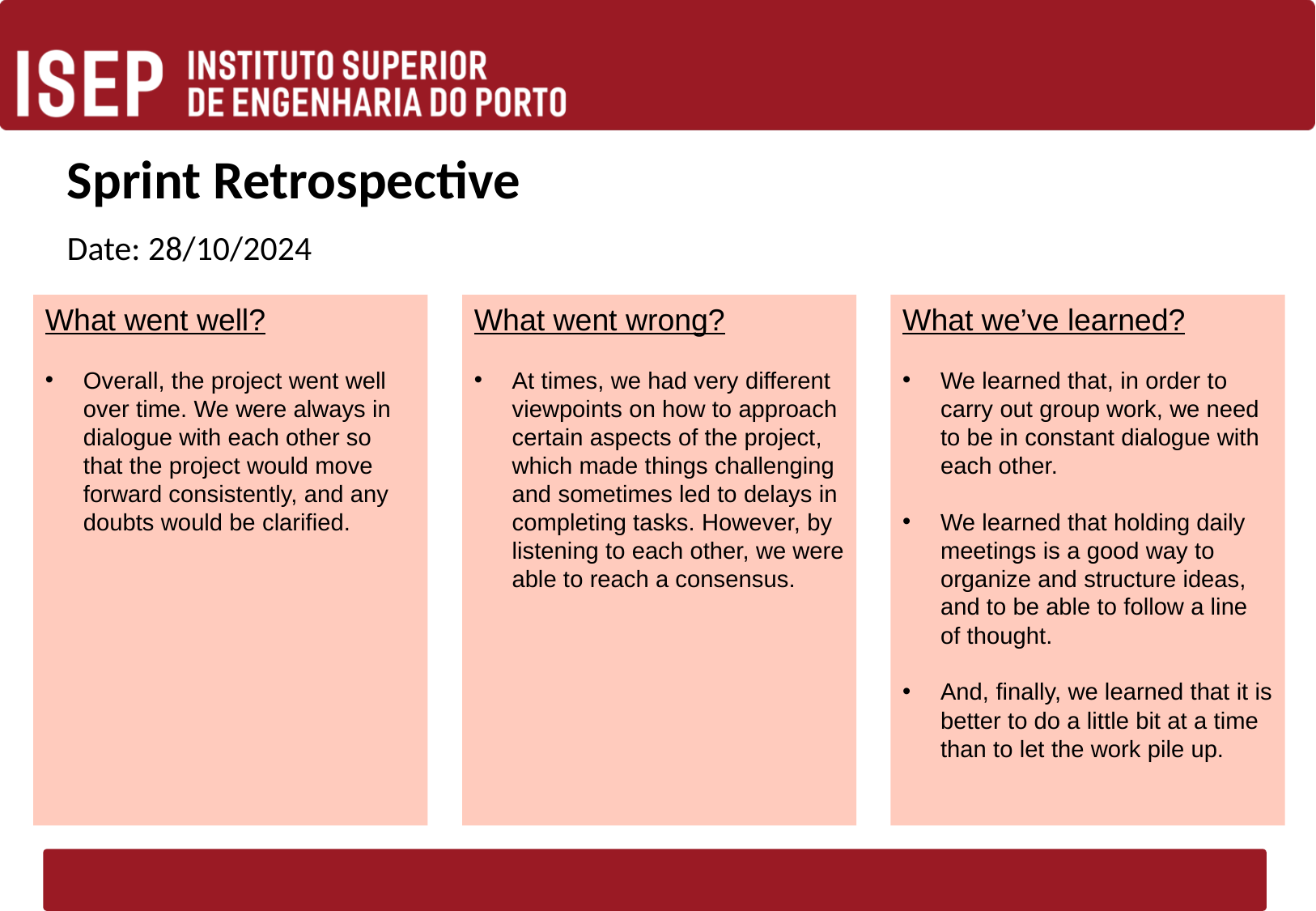

# Sprint Retrospective
Date: 28/10/2024
What we’ve learned?

We learned that, in order to carry out group work, we need to be in constant dialogue with each other.

We learned that holding daily meetings is a good way to organize and structure ideas, and to be able to follow a line of thought.

And, finally, we learned that it is better to do a little bit at a time than to let the work pile up.
What went well?

Overall, the project went well over time. We were always in dialogue with each other so that the project would move forward consistently, and any doubts would be clarified.
What went wrong?

At times, we had very different viewpoints on how to approach certain aspects of the project, which made things challenging and sometimes led to delays in completing tasks. However, by listening to each other, we were able to reach a consensus.